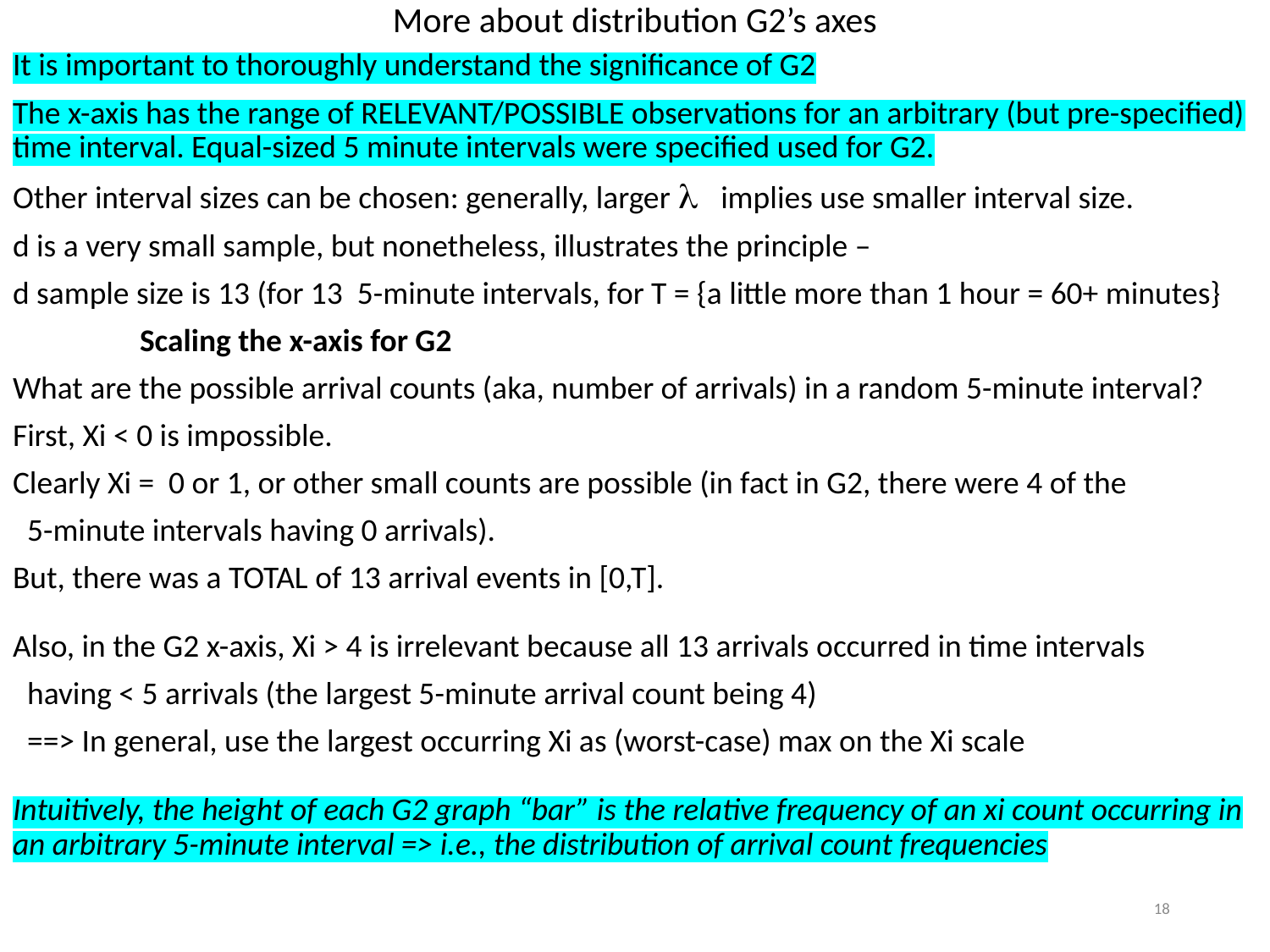

# More about distribution G2’s axes
It is important to thoroughly understand the significance of G2
The x-axis has the range of RELEVANT/POSSIBLE observations for an arbitrary (but pre-specified) time interval. Equal-sized 5 minute intervals were specified used for G2.
Other interval sizes can be chosen: generally, larger λ  implies use smaller interval size.
d is a very small sample, but nonetheless, illustrates the principle –
d sample size is 13 (for 13  5-minute intervals, for T = {a little more than 1 hour = 60+ minutes}
	Scaling the x-axis for G2
What are the possible arrival counts (aka, number of arrivals) in a random 5-minute interval?
First, Xi < 0 is impossible.
Clearly Xi =  0 or 1, or other small counts are possible (in fact in G2, there were 4 of the
  5-minute intervals having 0 arrivals).
But, there was a TOTAL of 13 arrival events in [0,T].

Also, in the G2 x-axis, Xi > 4 is irrelevant because all 13 arrivals occurred in time intervals
  having < 5 arrivals (the largest 5-minute arrival count being 4)
  ==> In general, use the largest occurring Xi as (worst-case) max on the Xi scale

Intuitively, the height of each G2 graph “bar” is the relative frequency of an xi count occurring in an arbitrary 5-minute interval => i.e., the distribution of arrival count frequencies

18